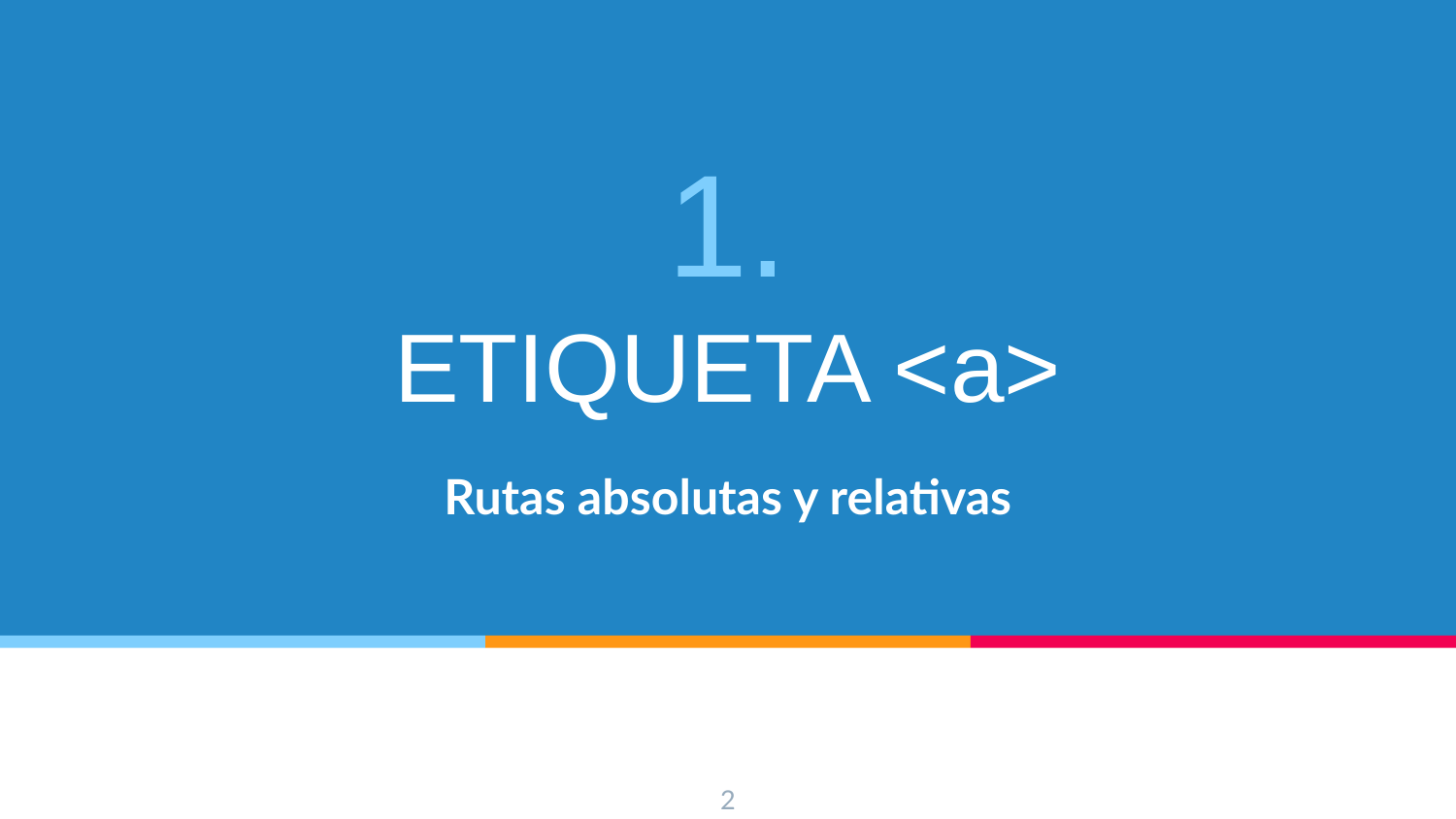

# 1.
ETIQUETA <a>
Rutas absolutas y relativas
2